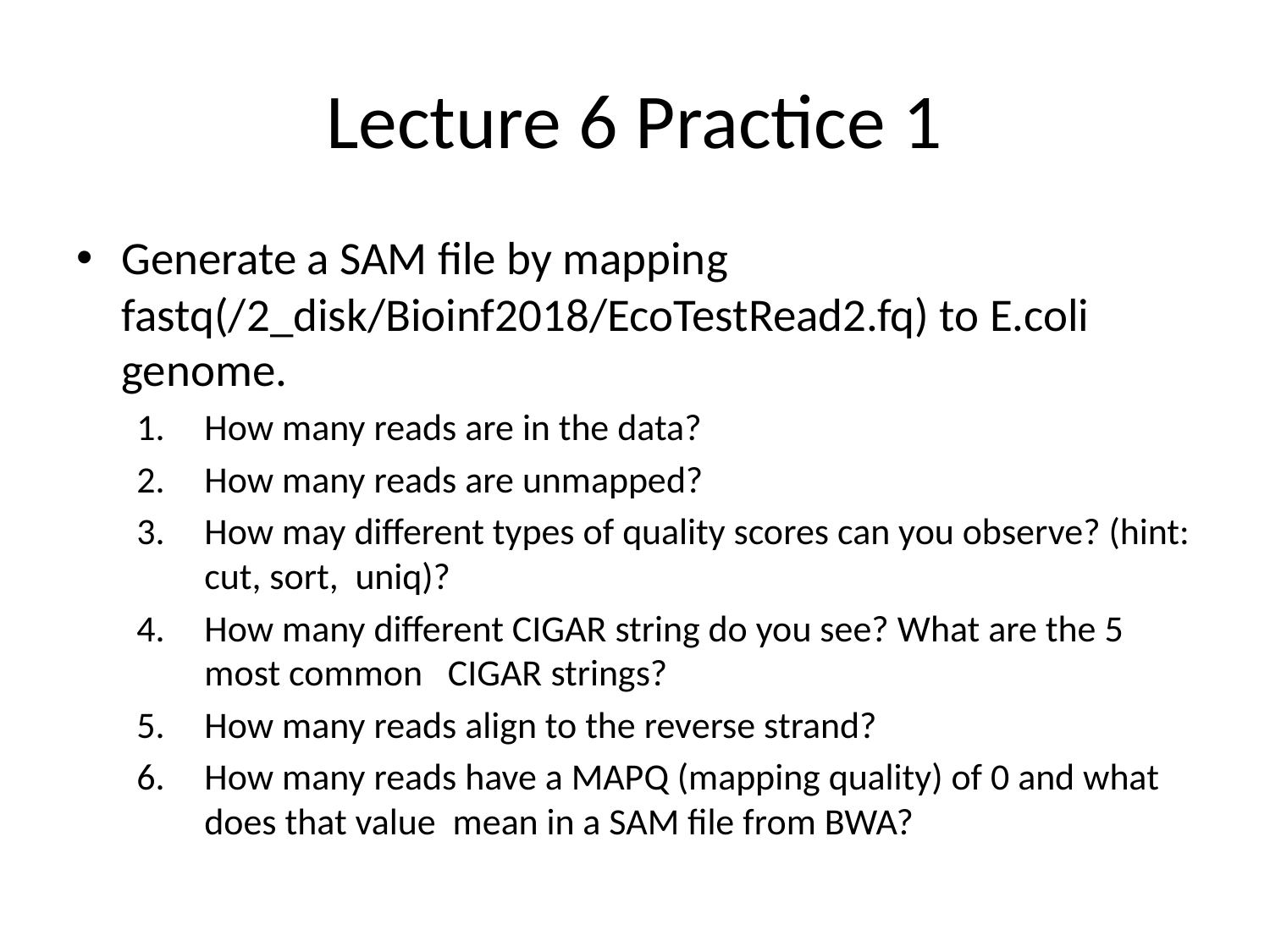

# Lecture 6 Practice 1
Generate a SAM file by mapping fastq(/2_disk/Bioinf2018/EcoTestRead2.fq) to E.coli genome.
How many reads are in the data?
How many reads are unmapped?
How may different types of quality scores can you observe? (hint: cut, sort,  uniq)?
How many different CIGAR string do you see? What are the 5 most common   CIGAR strings?
How many reads align to the reverse strand?
How many reads have a MAPQ (mapping quality) of 0 and what does that value  mean in a SAM file from BWA?